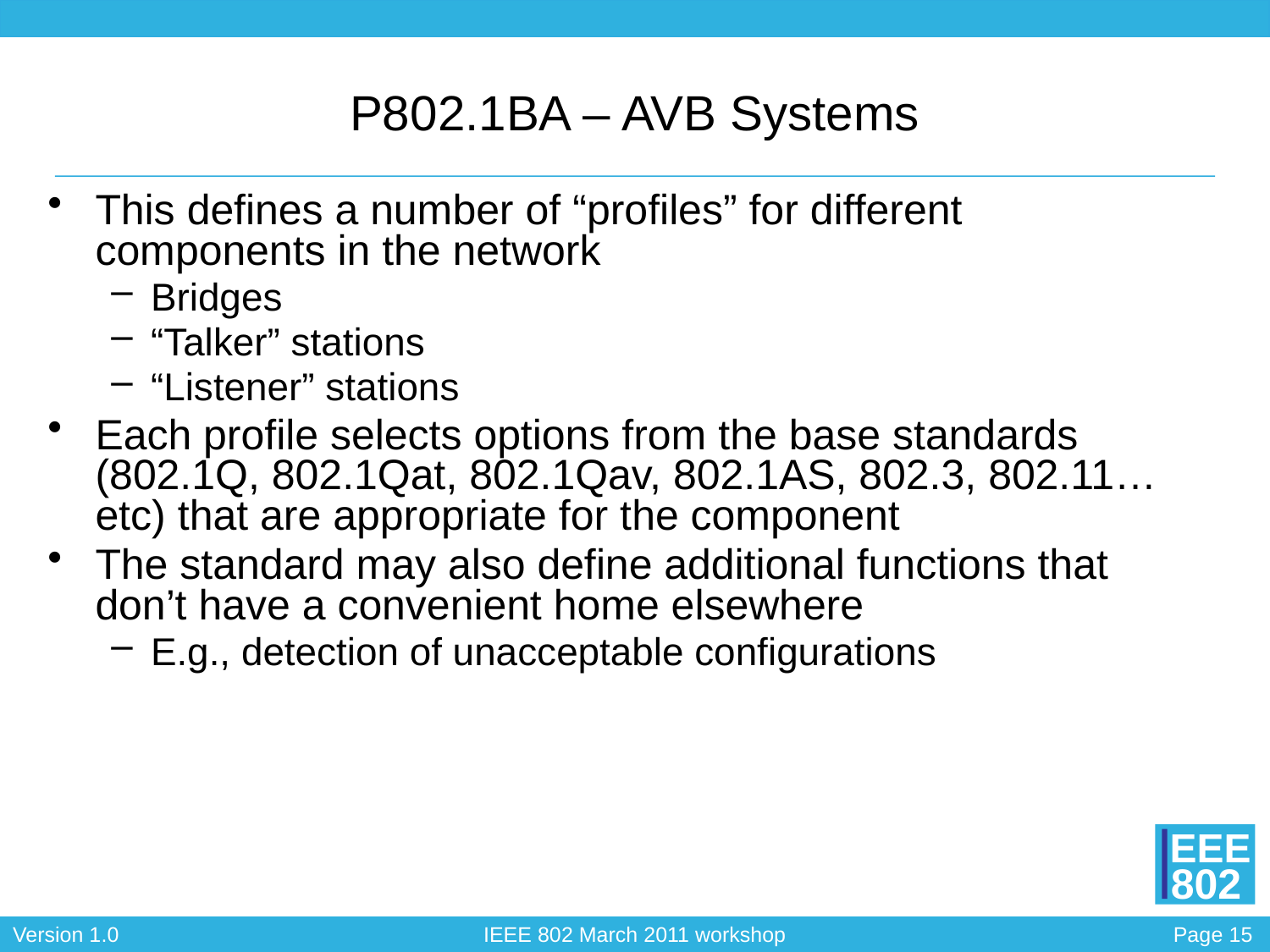

# P802.1BA – AVB Systems
This defines a number of “profiles” for different components in the network
Bridges
“Talker” stations
“Listener” stations
Each profile selects options from the base standards (802.1Q, 802.1Qat, 802.1Qav, 802.1AS, 802.3, 802.11…etc) that are appropriate for the component
The standard may also define additional functions that don’t have a convenient home elsewhere
E.g., detection of unacceptable configurations